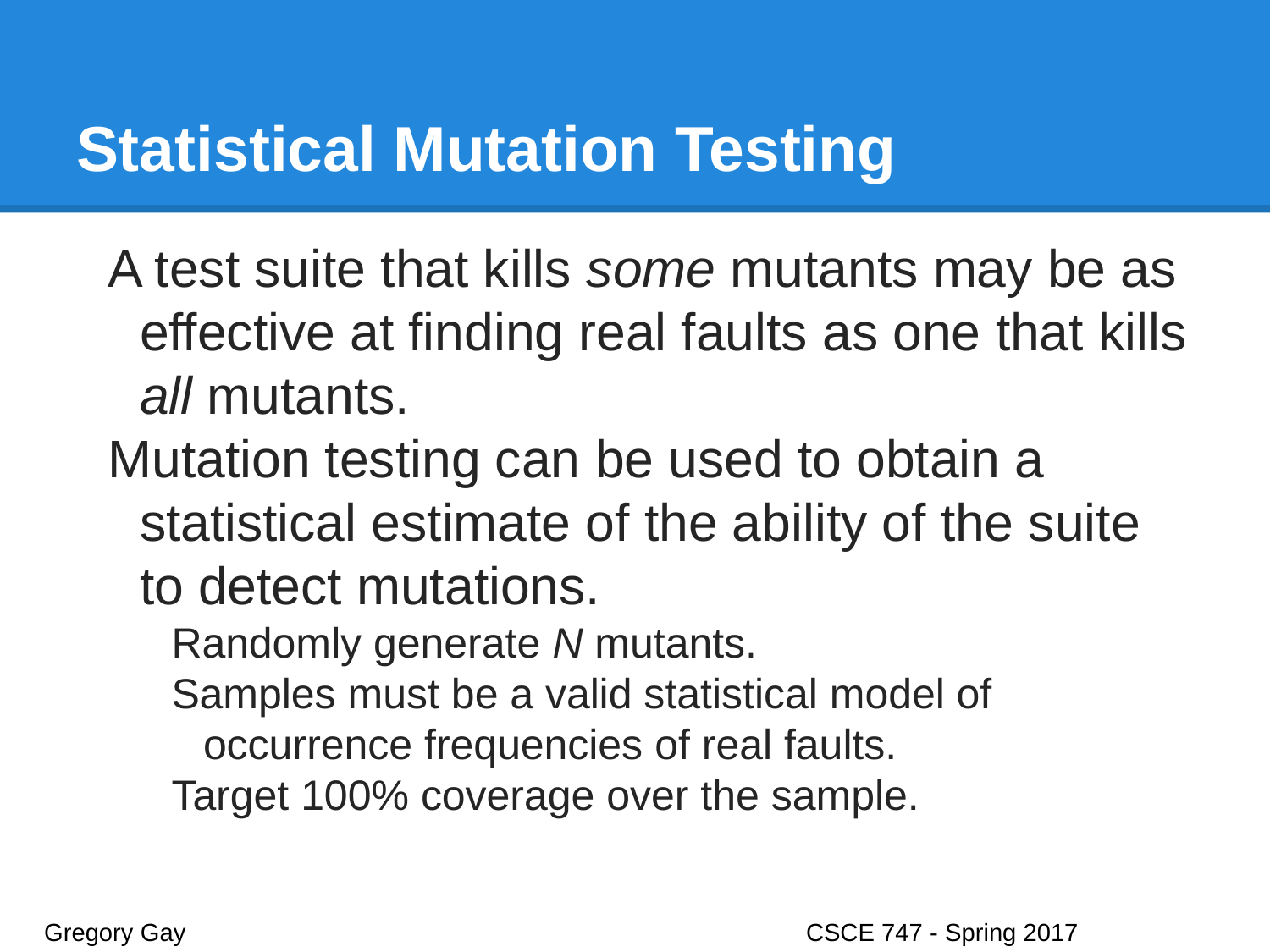

# Statistical Mutation Testing
A test suite that kills some mutants may be as effective at finding real faults as one that kills all mutants.
Mutation testing can be used to obtain a statistical estimate of the ability of the suite to detect mutations.
Randomly generate N mutants.
Samples must be a valid statistical model of occurrence frequencies of real faults.
Target 100% coverage over the sample.
Gregory Gay					CSCE 747 - Spring 2017							35